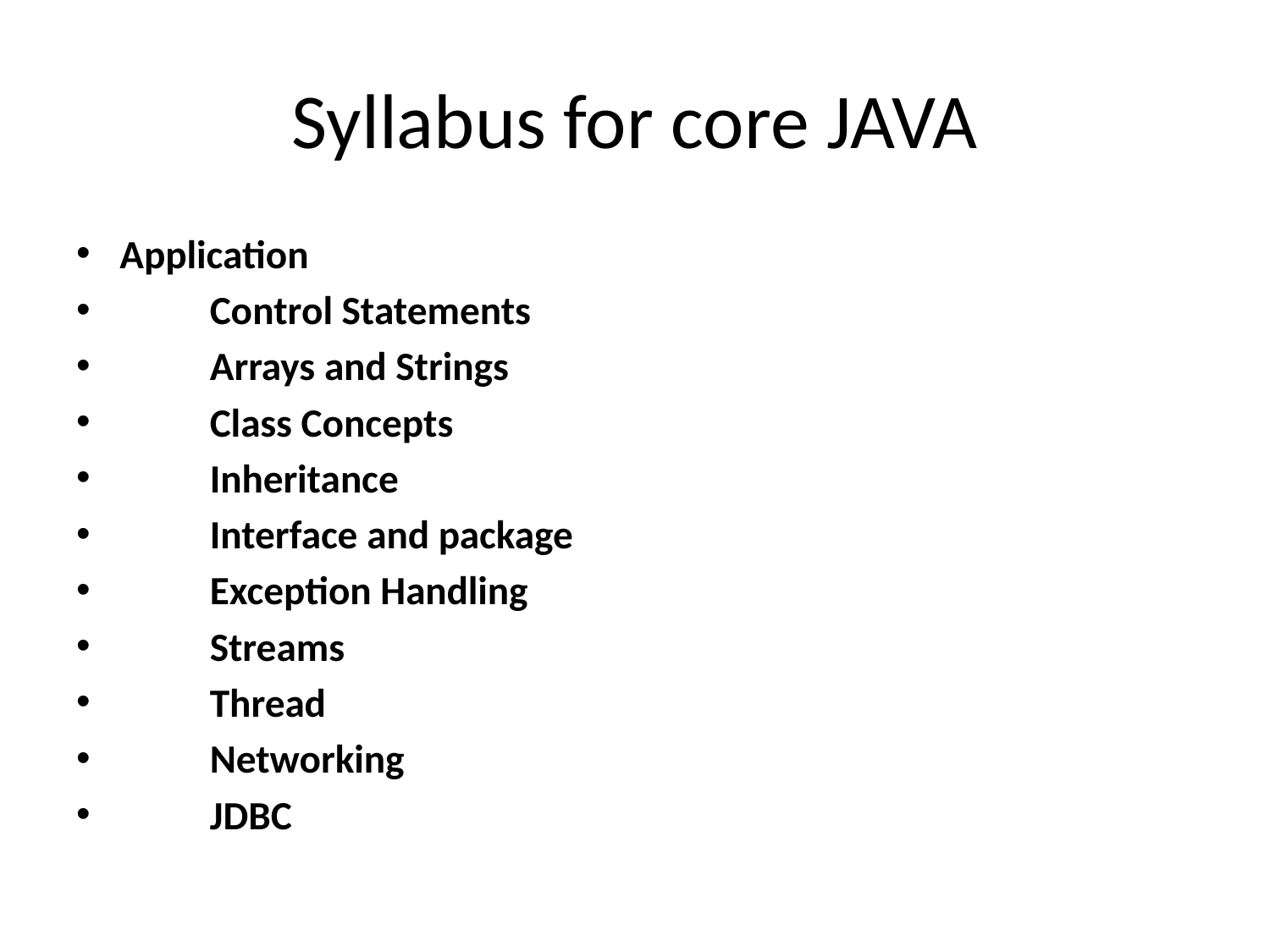

# Syllabus for core JAVA
Application
	Control Statements
	Arrays and Strings
	Class Concepts
	Inheritance
	Interface and package
	Exception Handling
	Streams
	Thread
	Networking
	JDBC